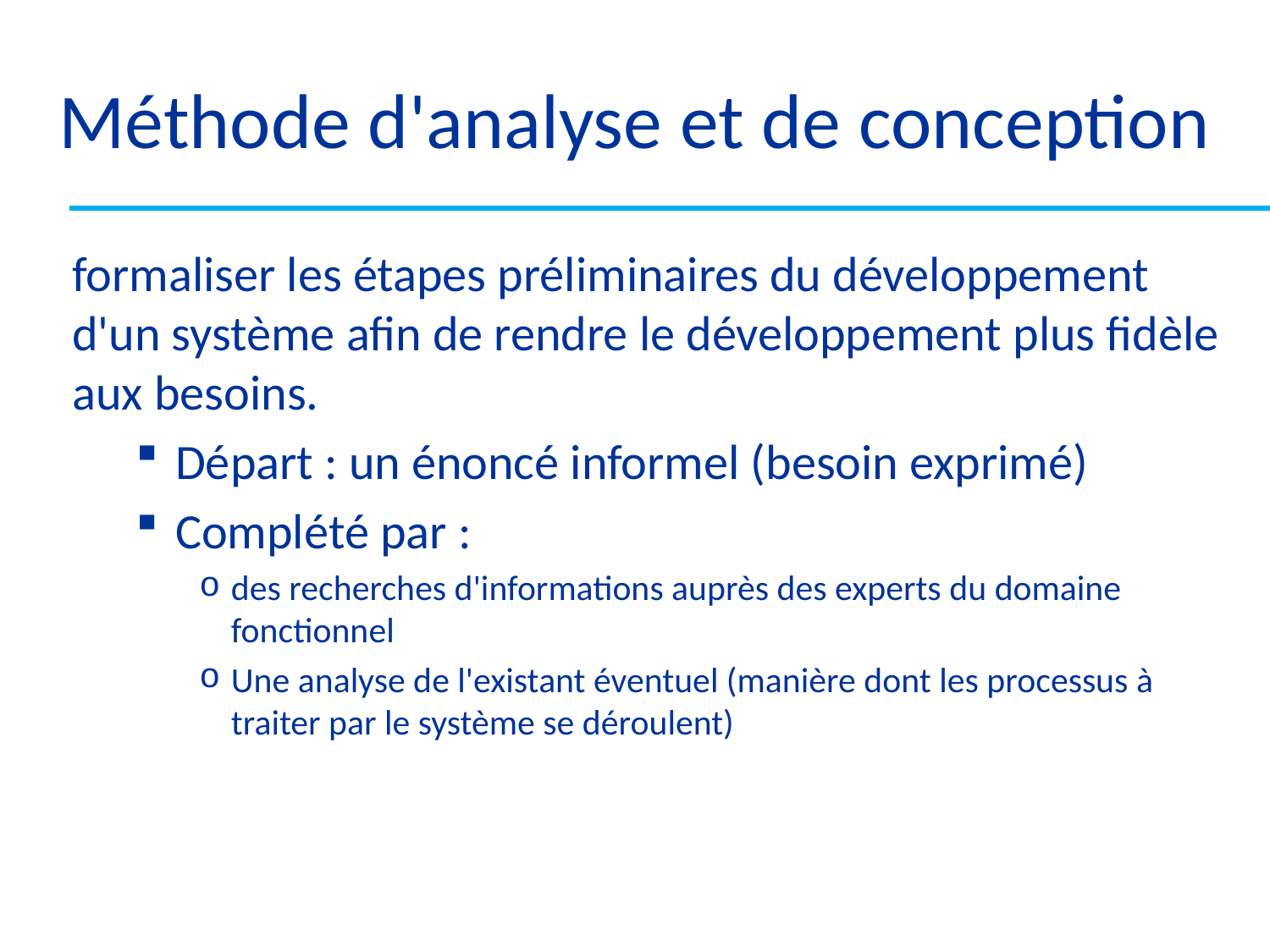

# Méthode d'analyse et de conception
formaliser les étapes préliminaires du développement d'un système afin de rendre le développement plus fidèle aux besoins.
Départ : un énoncé informel (besoin exprimé)
Complété par :
des recherches d'informations auprès des experts du domaine fonctionnel
Une analyse de l'existant éventuel (manière dont les processus à traiter par le système se déroulent)